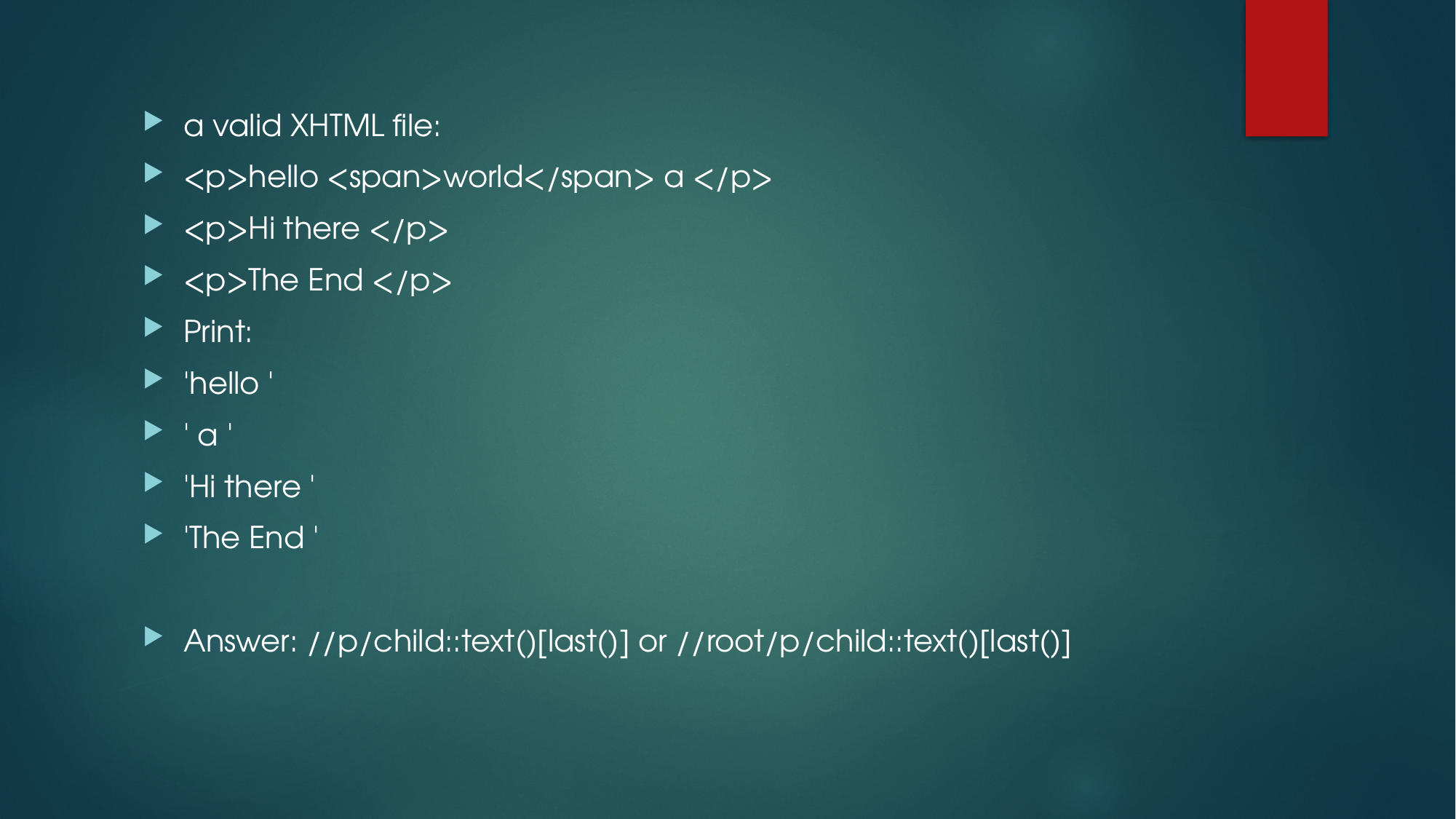

a valid XHTML file:
<p>hello <span>world</span> a </p>
<p>Hi there </p>
<p>The End </p>
Print:
'hello '
' a '
'Hi there '
'The End '

Answer: //p/child::text()[last()] or //root/p/child::text()[last()]